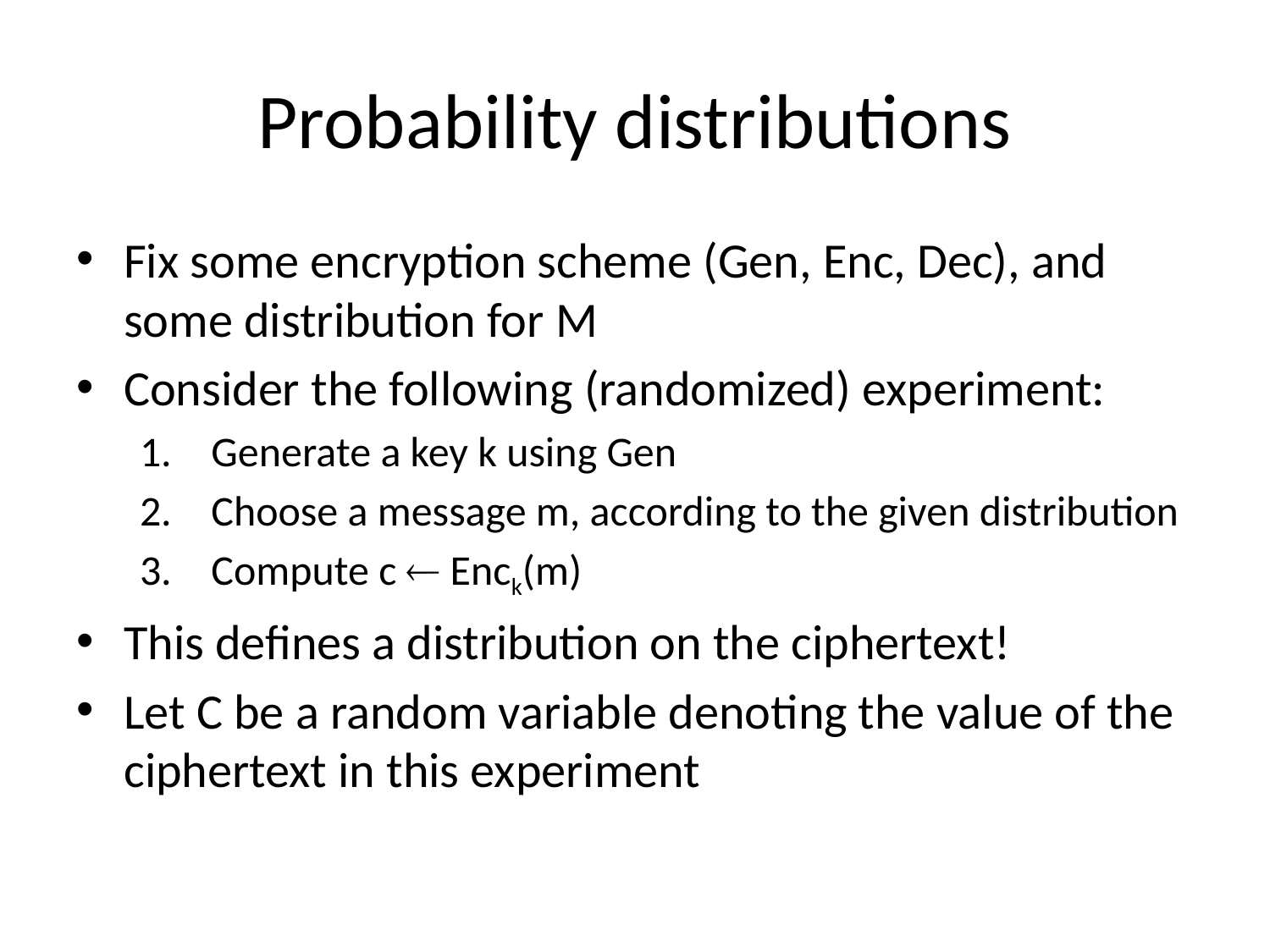

# Probability distributions
Fix some encryption scheme (Gen, Enc, Dec), and some distribution for M
Consider the following (randomized) experiment:
Generate a key k using Gen
Choose a message m, according to the given distribution
Compute c ← Enck(m)
This defines a distribution on the ciphertext!
Let C be a random variable denoting the value of the ciphertext in this experiment